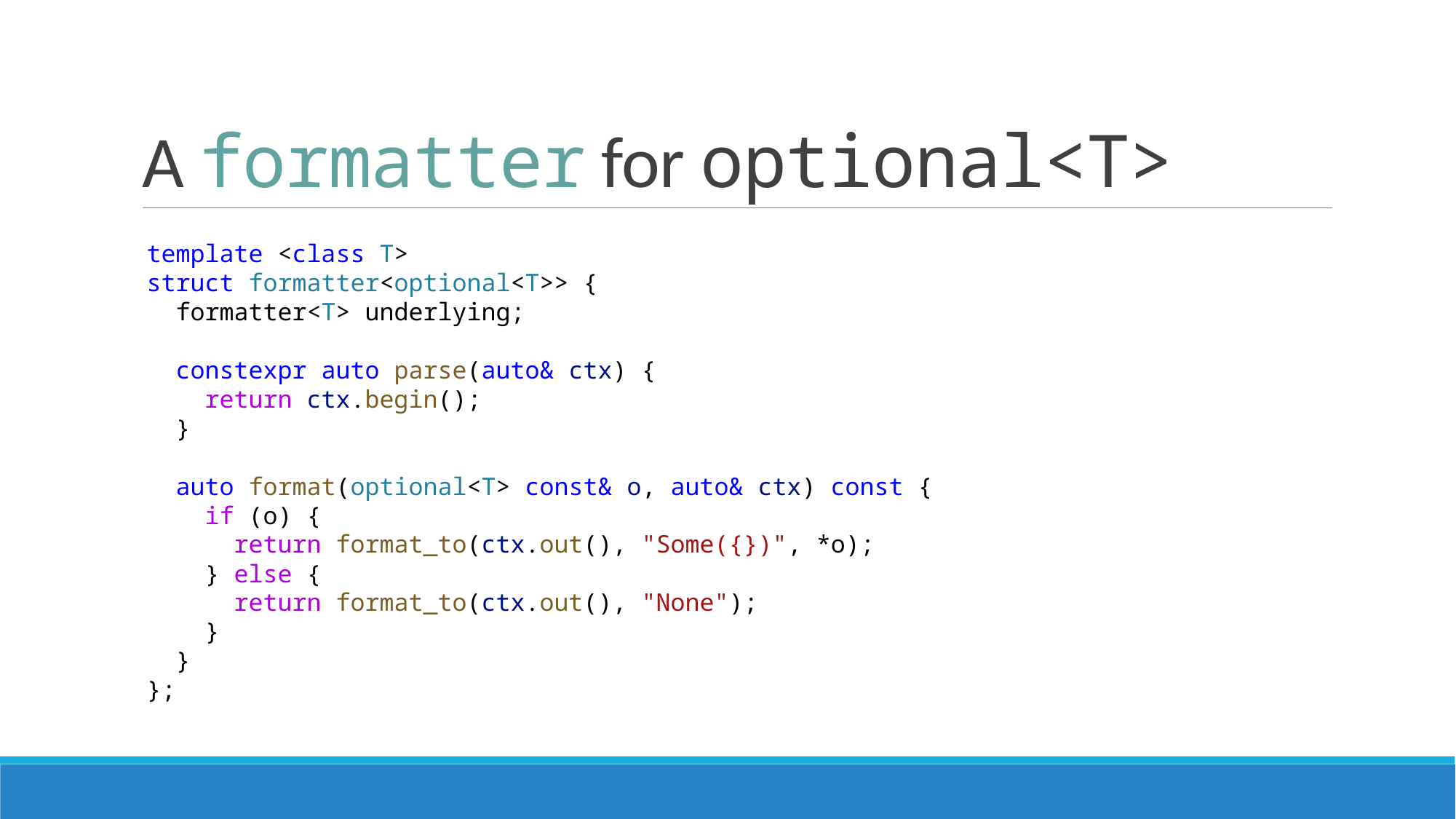

# A formatter for optional<T>
template <class T>
struct formatter<optional<T>> {
  formatter<T> underlying;
  constexpr auto parse(auto& ctx) {
    return ctx.begin();
  }
  auto format(optional<T> const& o, auto& ctx) const {
    if (o) {
      return format_to(ctx.out(), "Some({})", *o);
    } else {
      return format_to(ctx.out(), "None");
    }
  }
};